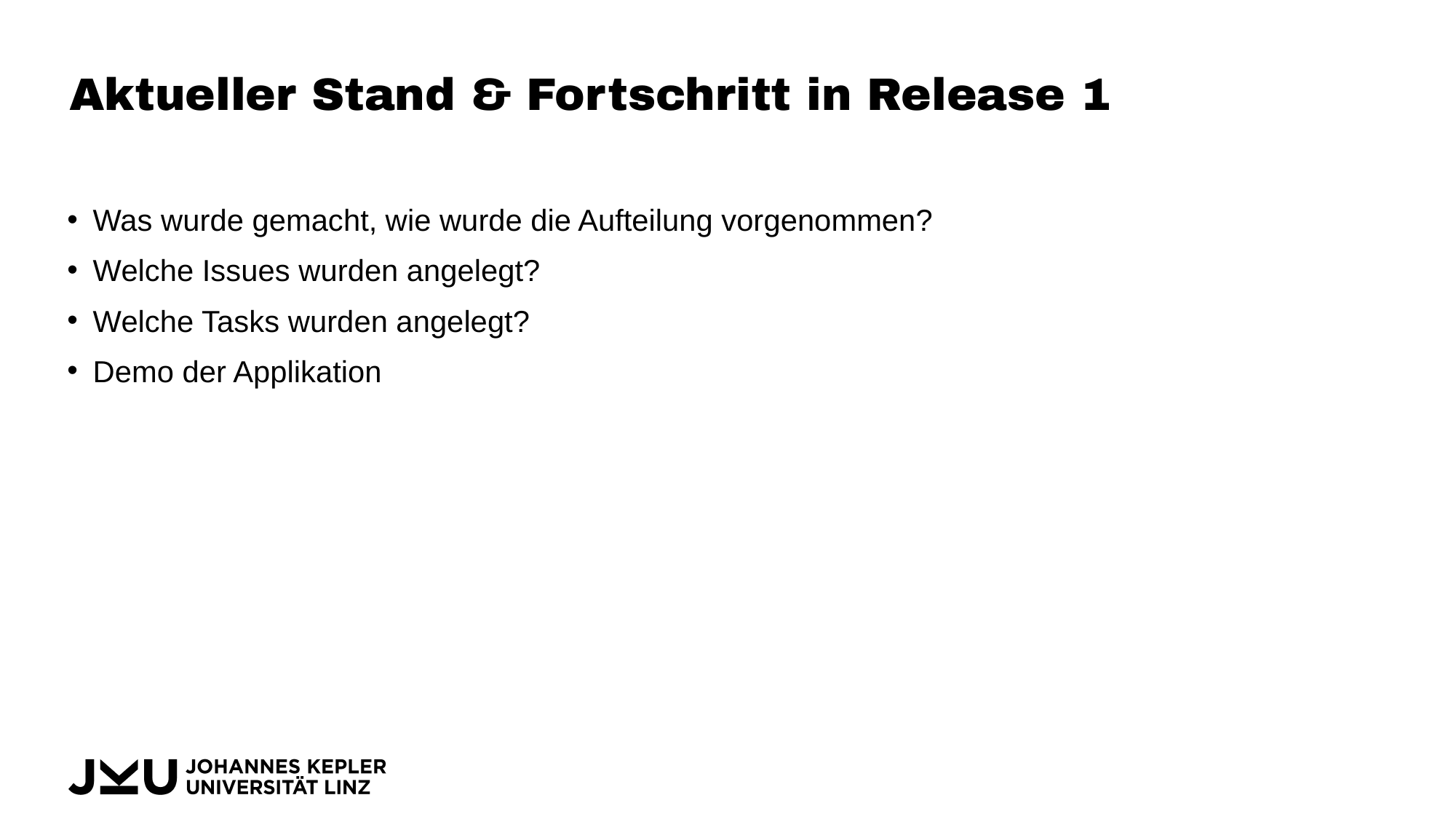

# Aktueller Stand & Fortschritt in Release 1
Was wurde gemacht, wie wurde die Aufteilung vorgenommen?
Welche Issues wurden angelegt?
Welche Tasks wurden angelegt?
Demo der Applikation